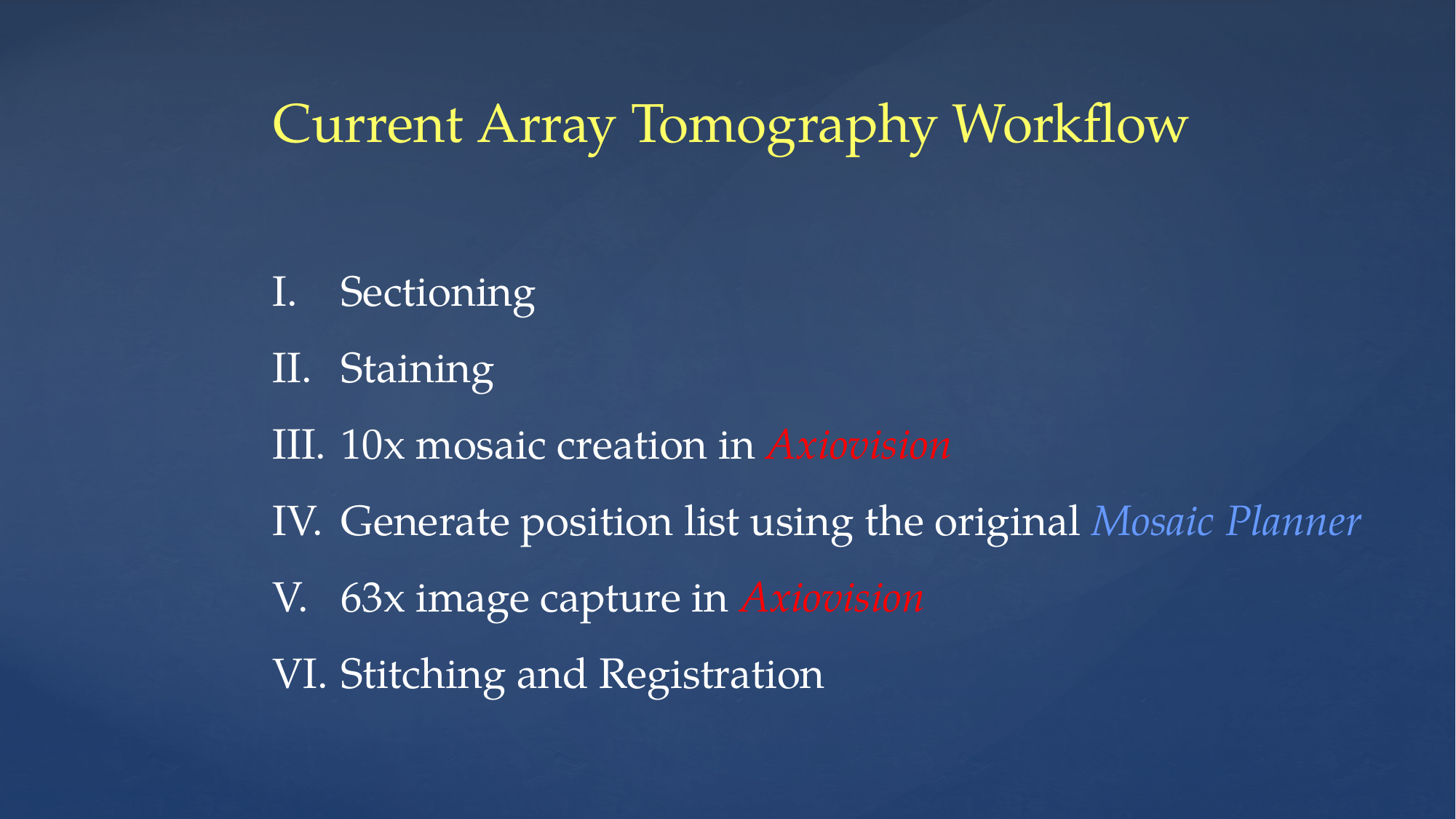

Current Array Tomography Workflow
Sectioning
Staining
10x mosaic creation in Axiovision
Generate position list using the original Mosaic Planner
63x image capture in Axiovision
Stitching and Registration